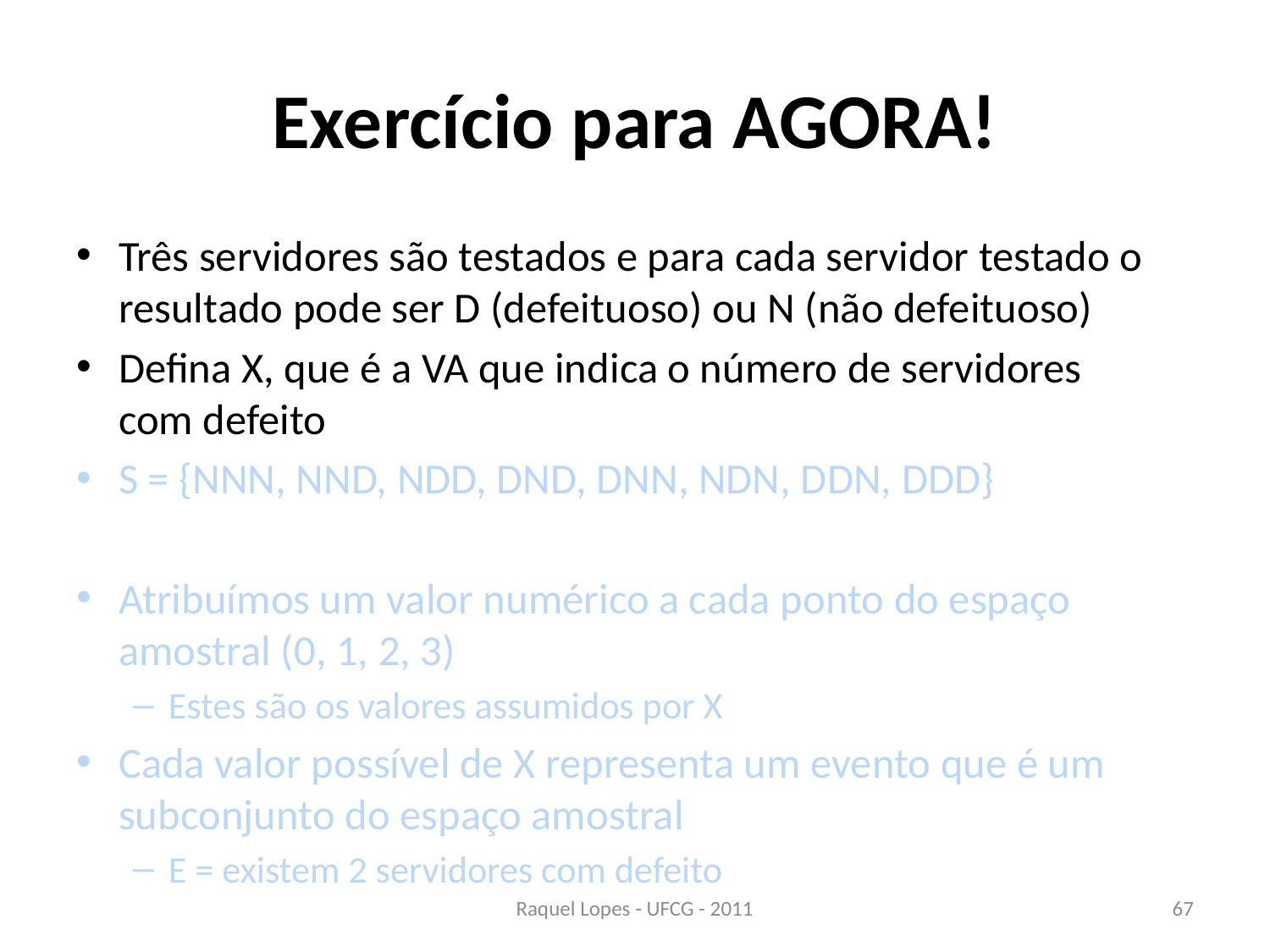

# Exercício para AGORA!
Três servidores são testados e para cada servidor testado o resultado pode ser D (defeituoso) ou N (não defeituoso)
Defina X, que é a VA que indica o número de servidores com defeito
S = {NNN, NND, NDD, DND, DNN, NDN, DDN, DDD}

Atribuímos um valor numérico a cada ponto do espaço amostral (0, 1, 2, 3)
Estes são os valores assumidos por X
Cada valor possível de X representa um evento que é um subconjunto do espaço amostral
E = existem 2 servidores com defeito
Raquel Lopes - UFCG - 2011
67